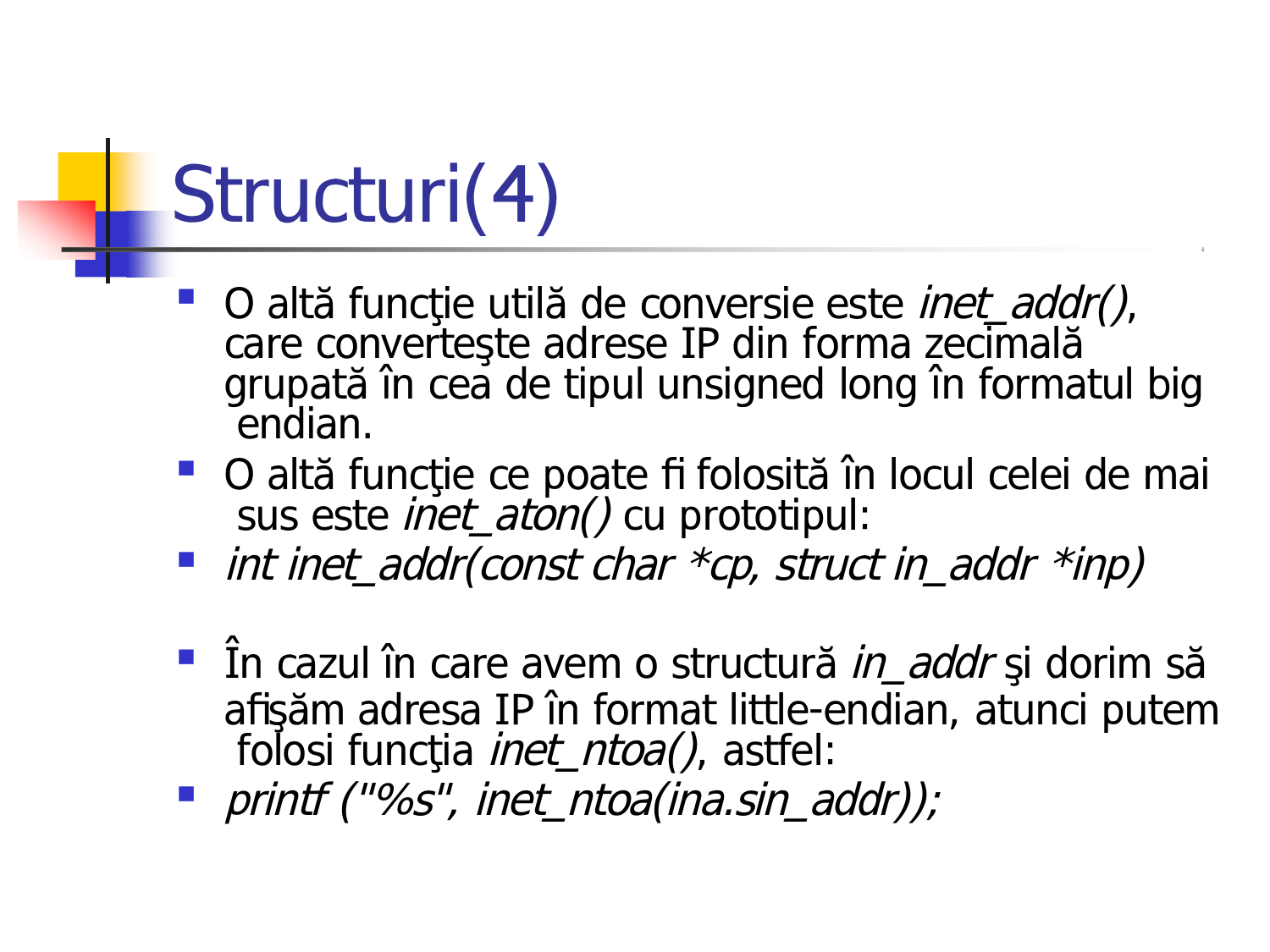

# Structuri(4)

O altă funcţie utilă de conversie este inet_addr(),  care converteşte adrese IP din forma zecimală  grupată în cea de tipul unsigned long în formatul big  endian.
O altă funcţie ce poate fi folosită în locul celei de mai  sus este inet_aton() cu prototipul:
int inet_addr(const char *cp, struct in_addr *inp)

În cazul în care avem o structură in_addr şi dorim să
afişăm adresa IP în format little-endian, atunci putem  folosi funcţia inet_ntoa(), astfel:
printf ("%s", inet_ntoa(ina.sin_addr));